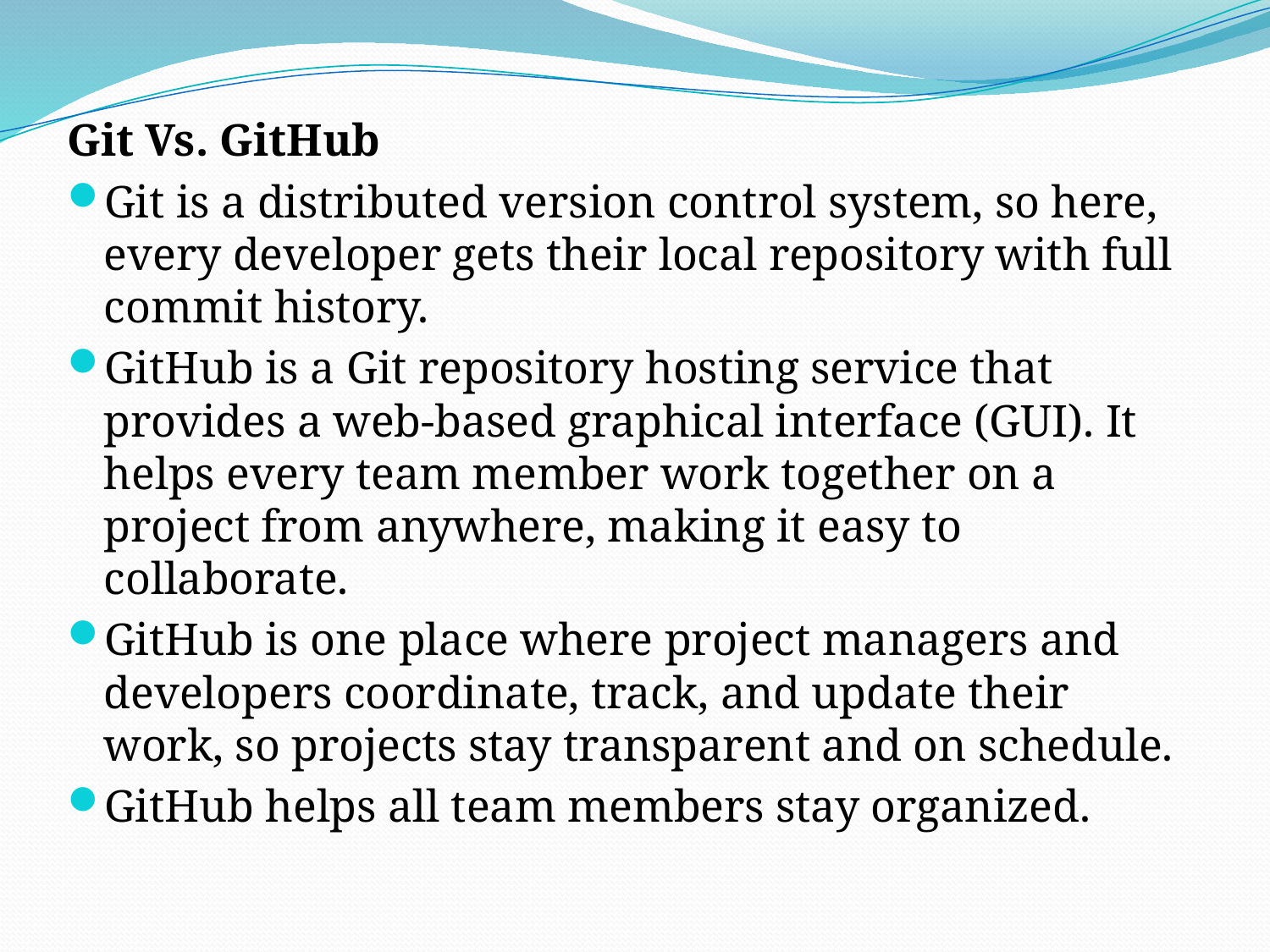

Git Vs. GitHub
Git is a distributed version control system, so here, every developer gets their local repository with full commit history.
GitHub is a Git repository hosting service that provides a web-based graphical interface (GUI). It helps every team member work together on a project from anywhere, making it easy to collaborate.
GitHub is one place where project managers and developers coordinate, track, and update their work, so projects stay transparent and on schedule.
GitHub helps all team members stay organized.